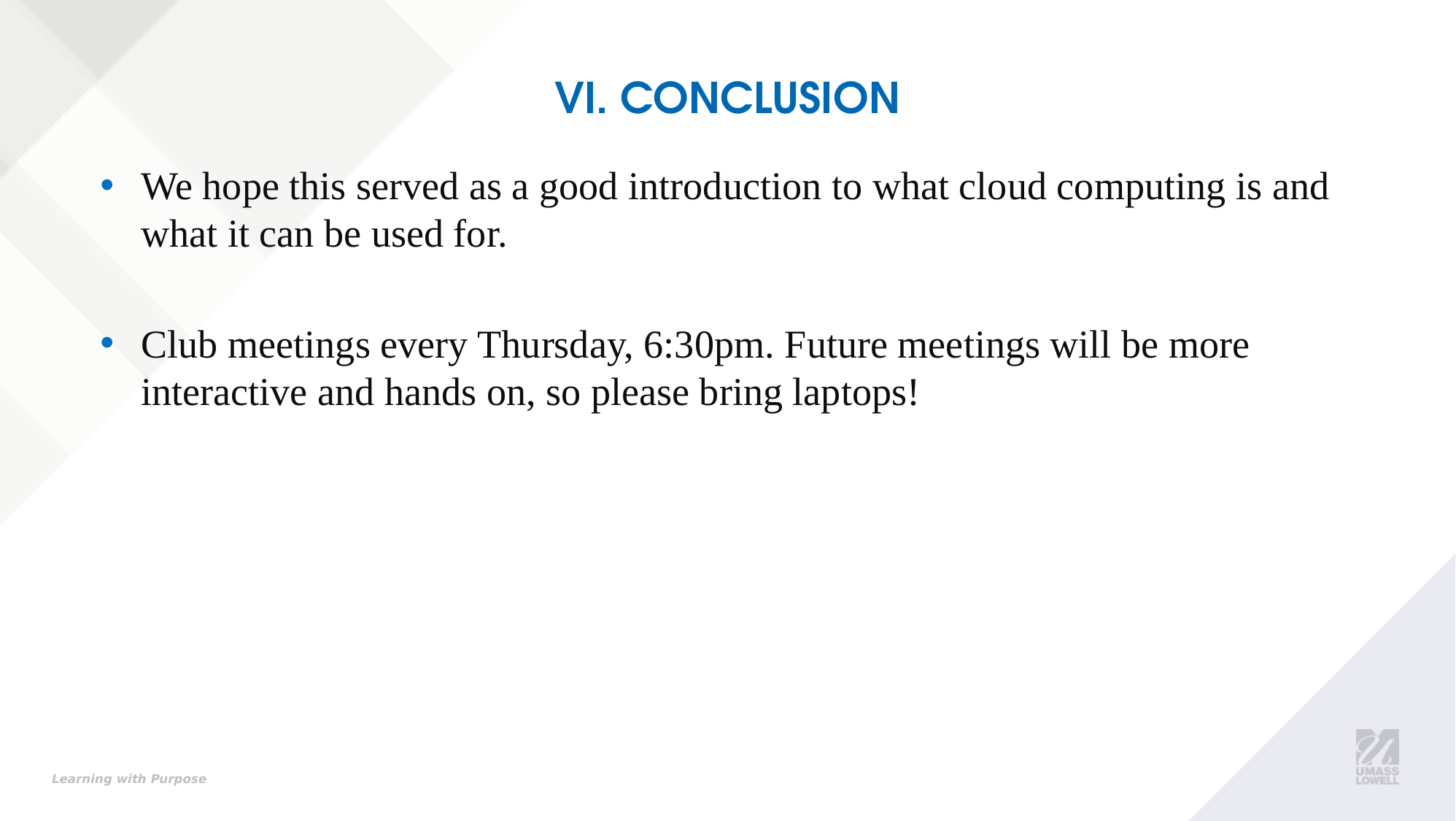

# VI. Conclusion
We hope this served as a good introduction to what cloud computing is and what it can be used for.

Club meetings every Thursday, 6:30pm. Future meetings will be more interactive and hands on, so please bring laptops!